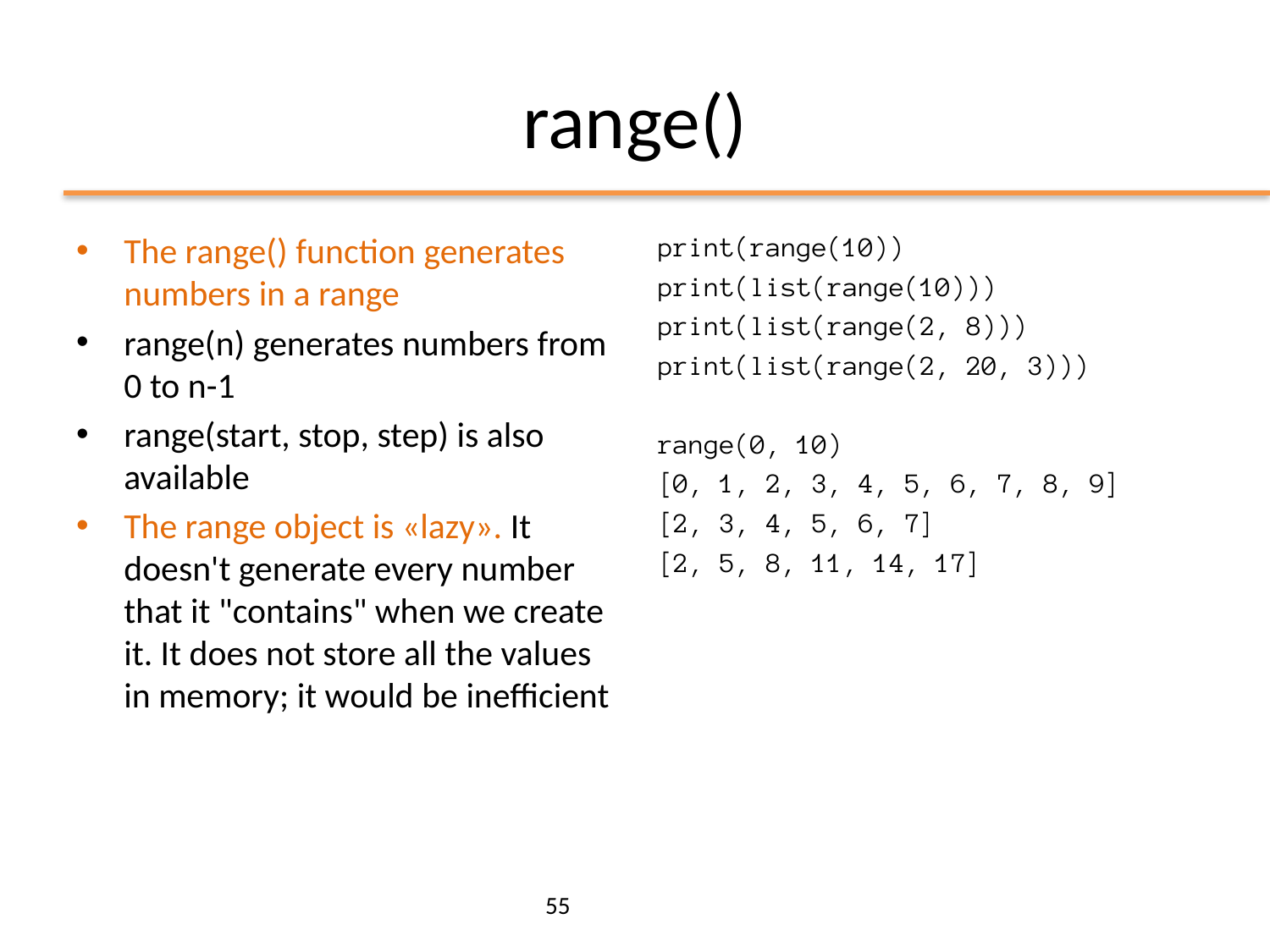

# range()
The range() function generates numbers in a range
range(n) generates numbers from 0 to n-1
range(start, stop, step) is also available
The range object is «lazy». It doesn't generate every number that it "contains" when we create it. It does not store all the values in memory; it would be inefficient
print(range(10))
print(list(range(10)))
print(list(range(2, 8)))
print(list(range(2, 20, 3)))

range(0, 10)
[0, 1, 2, 3, 4, 5, 6, 7, 8, 9]
[2, 3, 4, 5, 6, 7]
[2, 5, 8, 11, 14, 17]
55